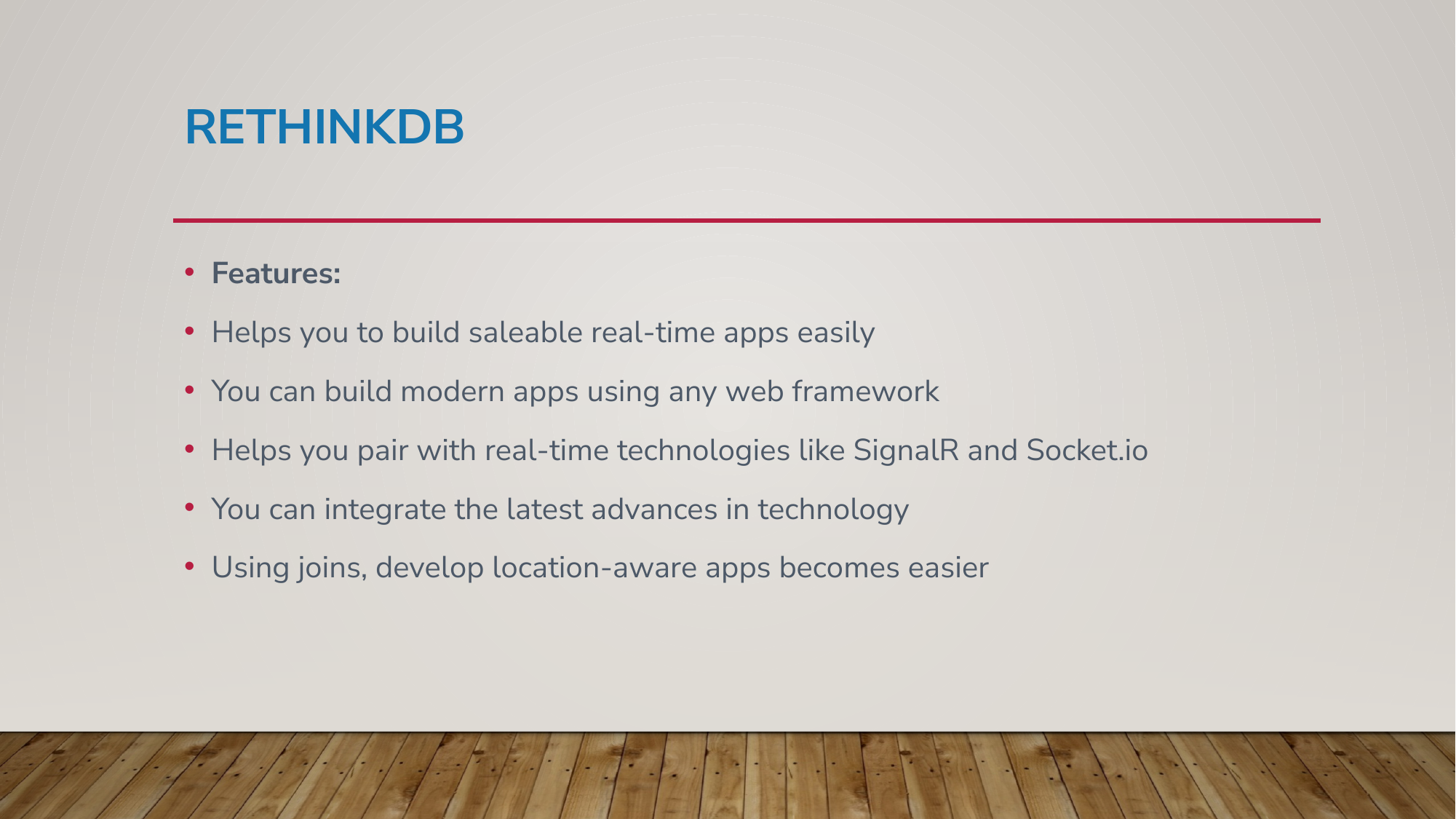

# RethinkDB
Features:
Helps you to build saleable real-time apps easily
You can build modern apps using any web framework
Helps you pair with real-time technologies like SignalR and Socket.io
You can integrate the latest advances in technology
Using joins, develop location-aware apps becomes easier